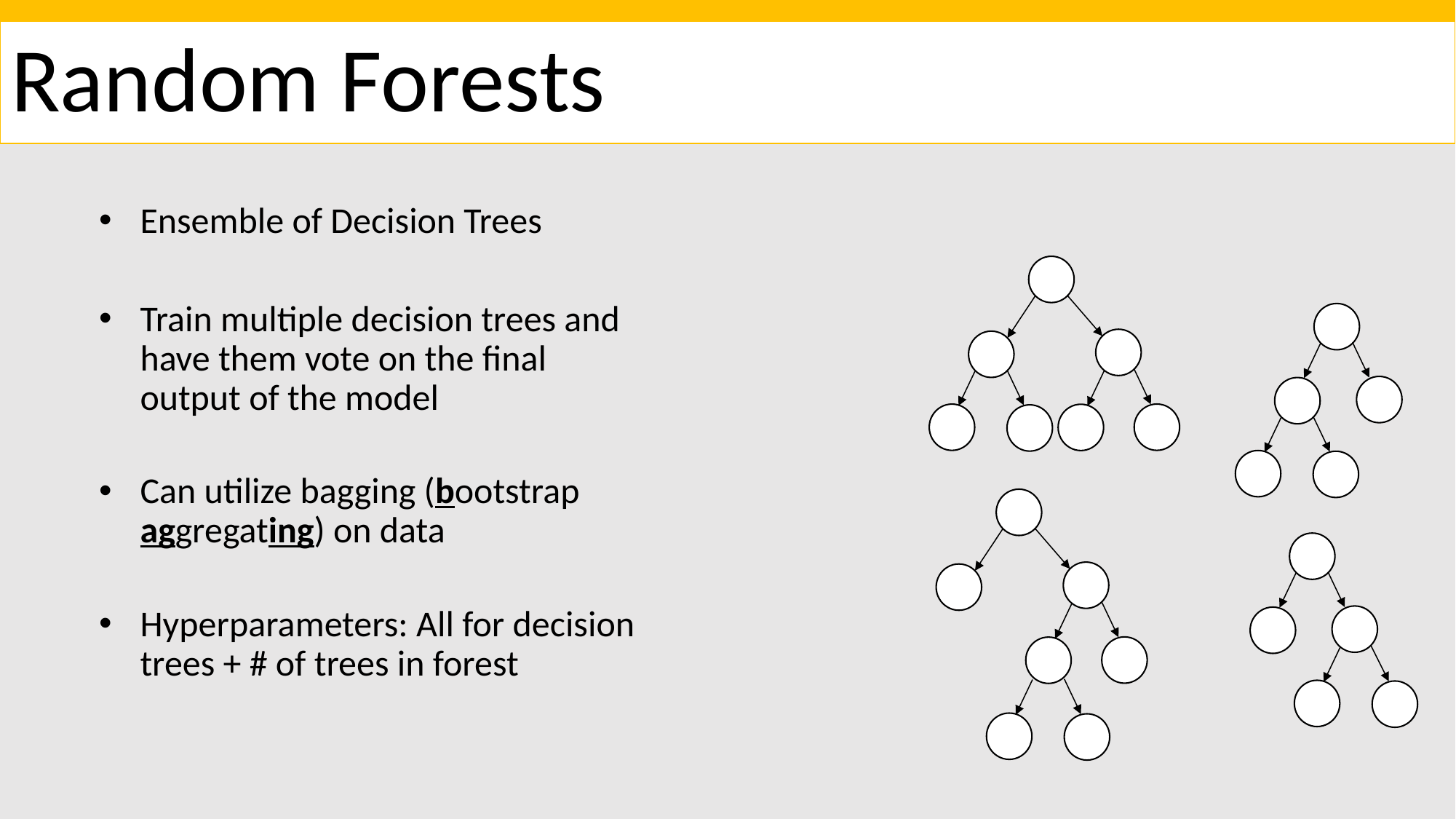

# Random Forests
Ensemble of Decision Trees
Train multiple decision trees and have them vote on the final output of the model
Can utilize bagging (bootstrap aggregating) on data
Hyperparameters: All for decision trees + # of trees in forest